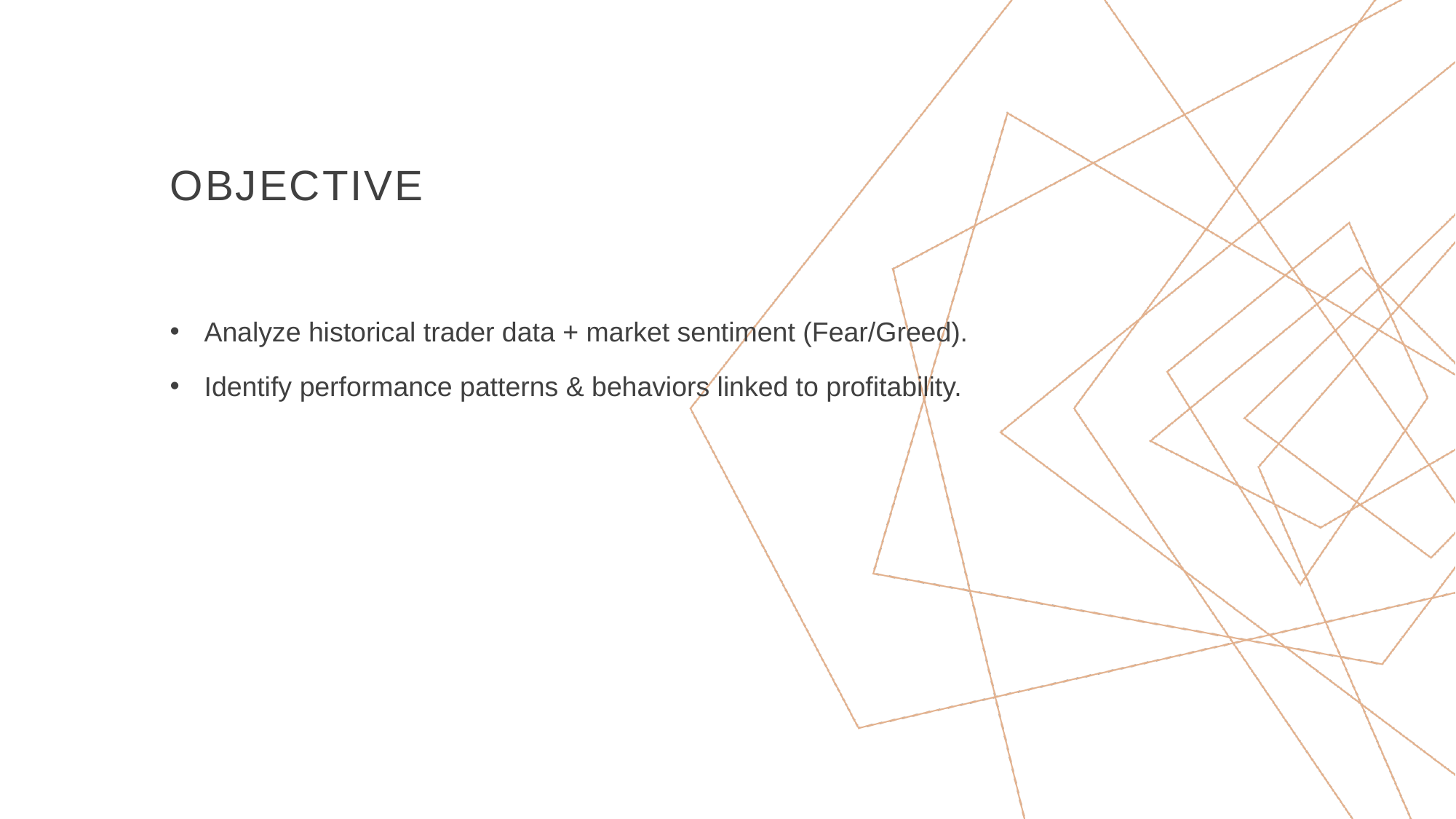

# Objective
Analyze historical trader data + market sentiment (Fear/Greed).
Identify performance patterns & behaviors linked to profitability.